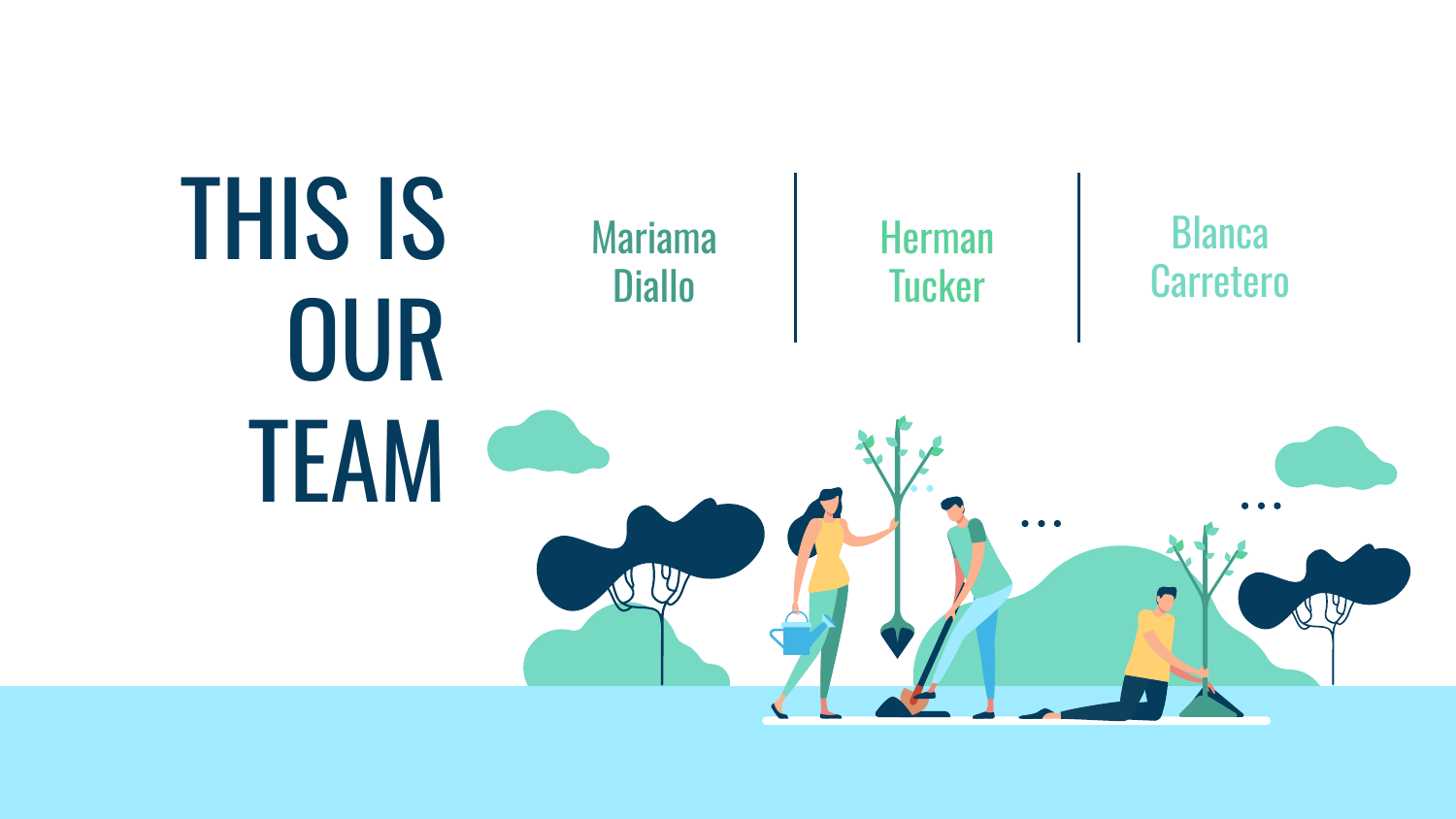

# THIS IS
OUR
TEAM
Mariama Diallo
Herman Tucker
Blanca Carretero